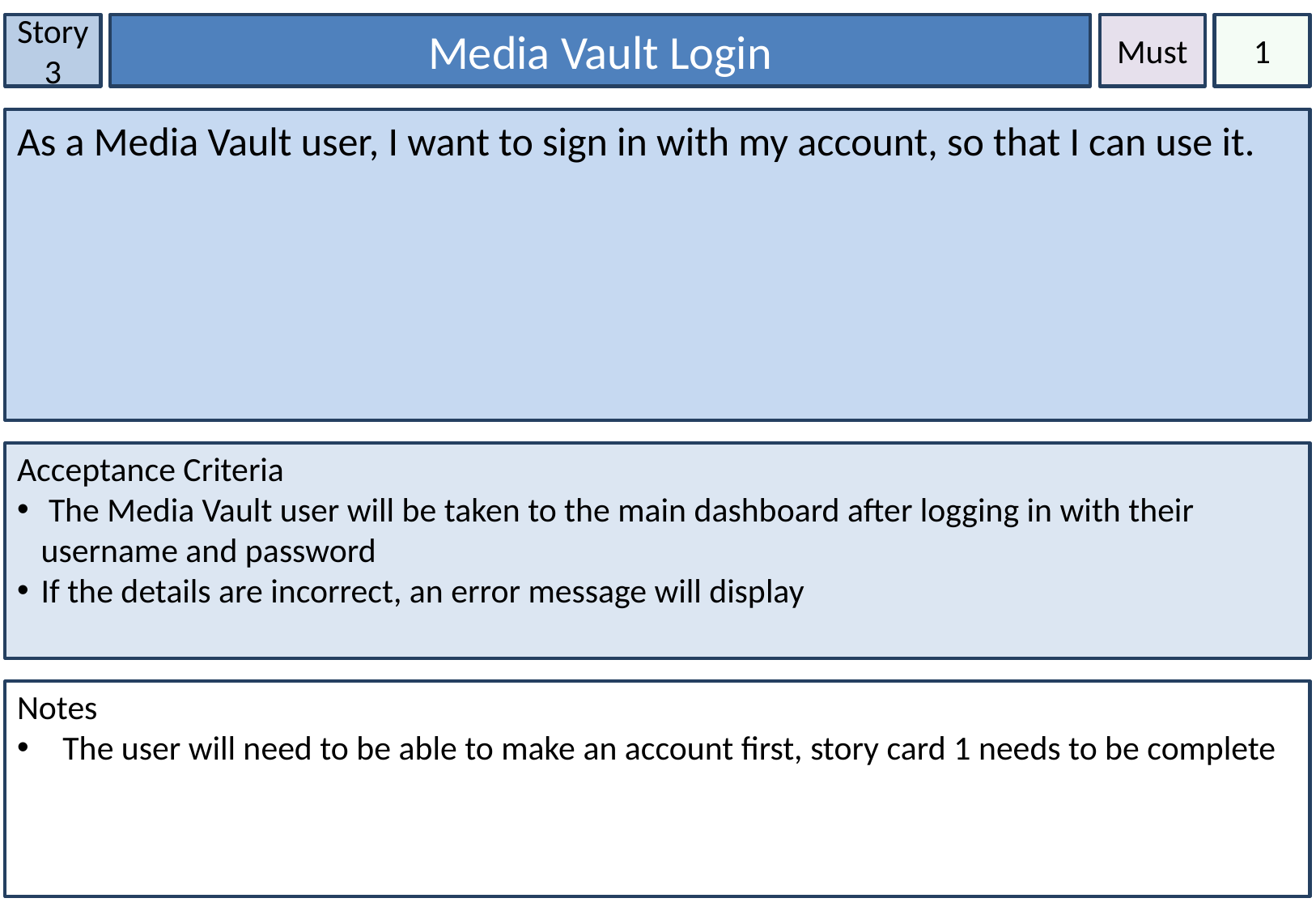

Story 3
Media Vault Login
Must
1
As a Media Vault user, I want to sign in with my account, so that I can use it.

Acceptance Criteria
 The Media Vault user will be taken to the main dashboard after logging in with their username and password
If the details are incorrect, an error message will display
Notes
The user will need to be able to make an account first, story card 1 needs to be complete